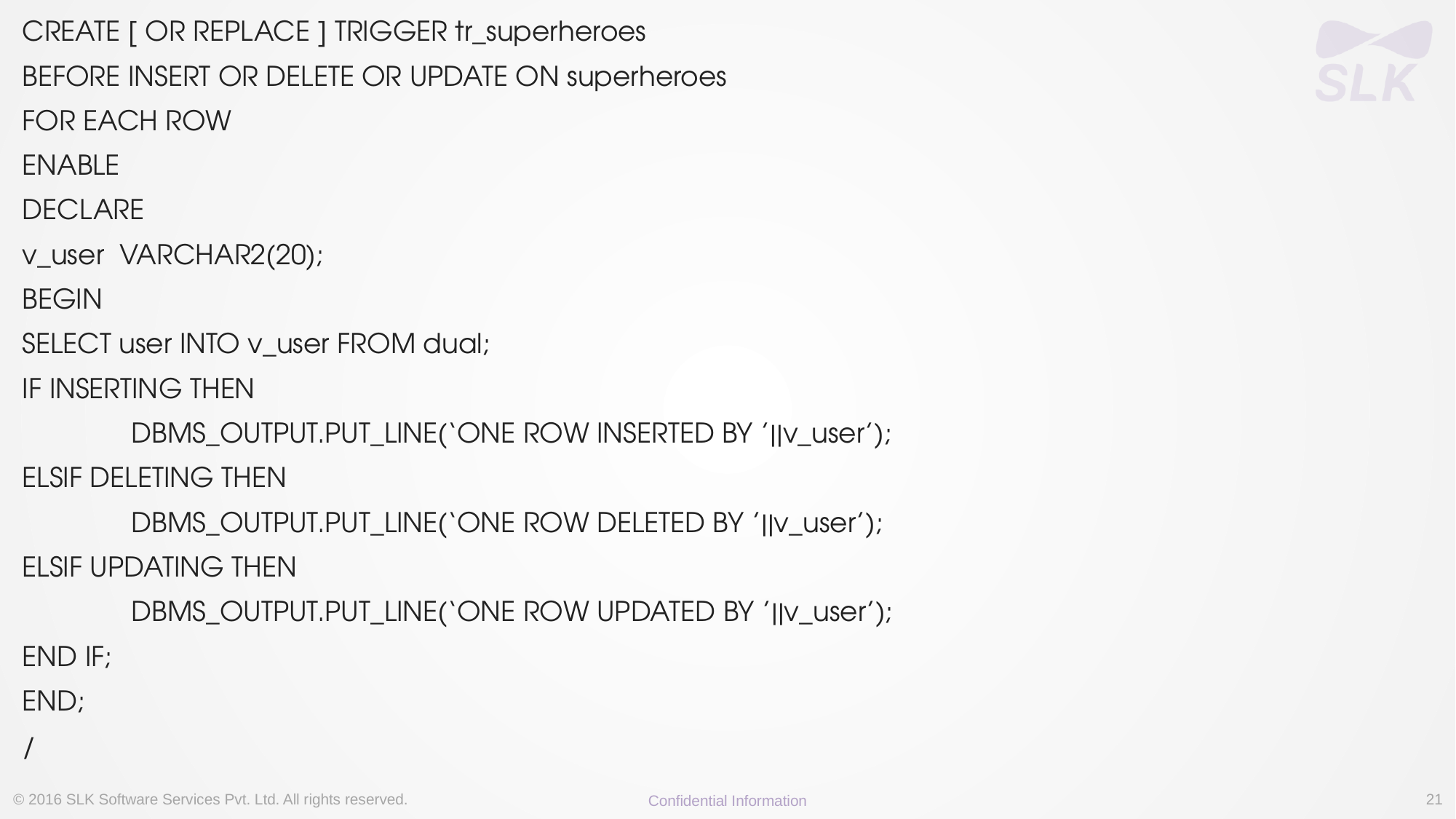

CREATE [ OR REPLACE ] TRIGGER tr_superheroes
BEFORE INSERT OR DELETE OR UPDATE ON superheroes
FOR EACH ROW
ENABLE
DECLARE
v_user  VARCHAR2(20);
BEGIN
SELECT user INTO v_user FROM dual;
IF INSERTING THEN
	DBMS_OUTPUT.PUT_LINE(‘ONE ROW INSERTED BY ’||v_user’);
ELSIF DELETING THEN
	DBMS_OUTPUT.PUT_LINE(‘ONE ROW DELETED BY ’||v_user’);
ELSIF UPDATING THEN
	DBMS_OUTPUT.PUT_LINE(‘ONE ROW UPDATED BY ’||v_user’);
END IF;
END;
/